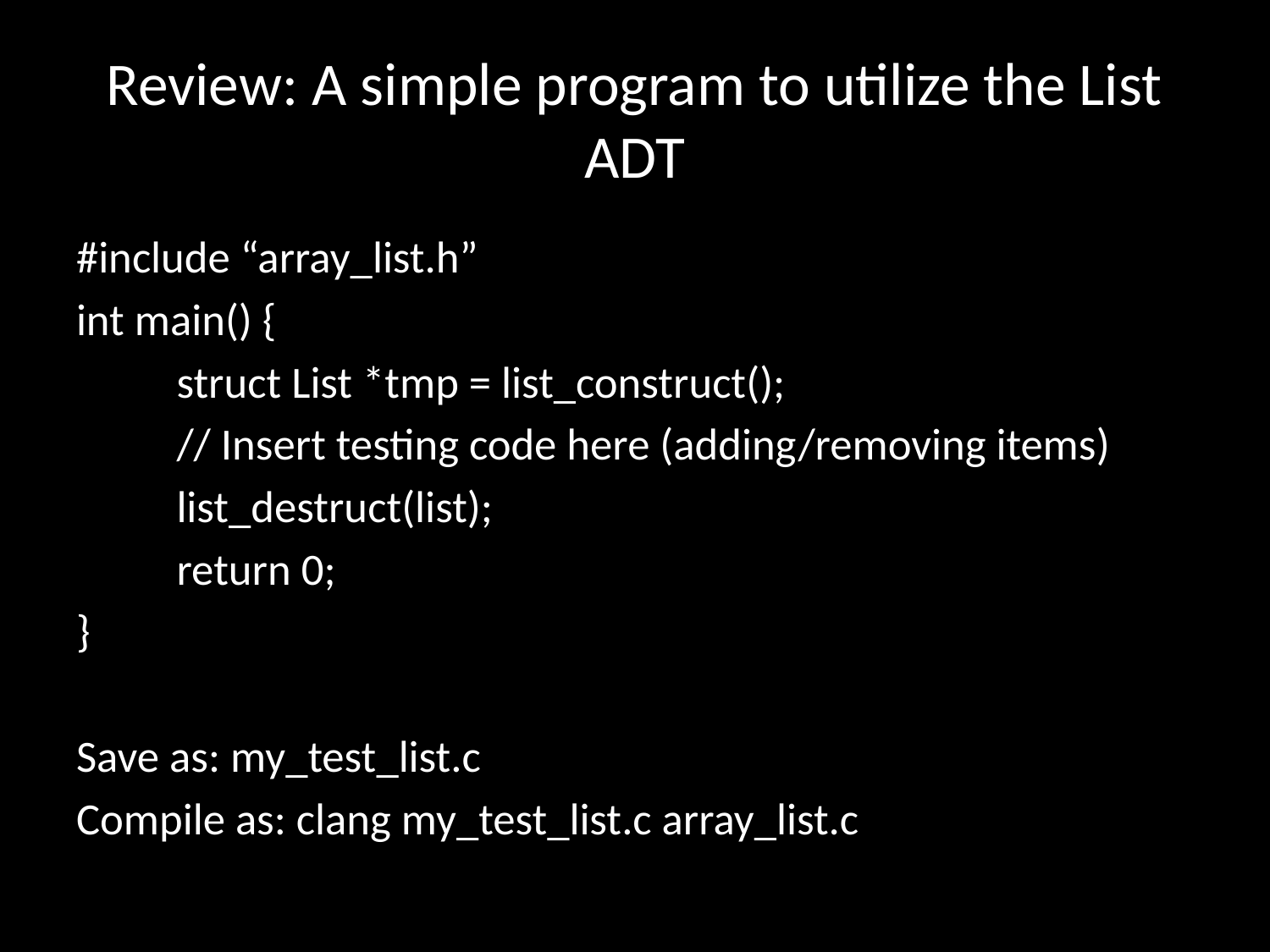

# Review: A simple program to utilize the List ADT
#include “array_list.h”
int main() {
	struct List *tmp = list_construct();
	// Insert testing code here (adding/removing items)
	list_destruct(list);
	return 0;
}

Save as: my_test_list.c
Compile as: clang my_test_list.c array_list.c